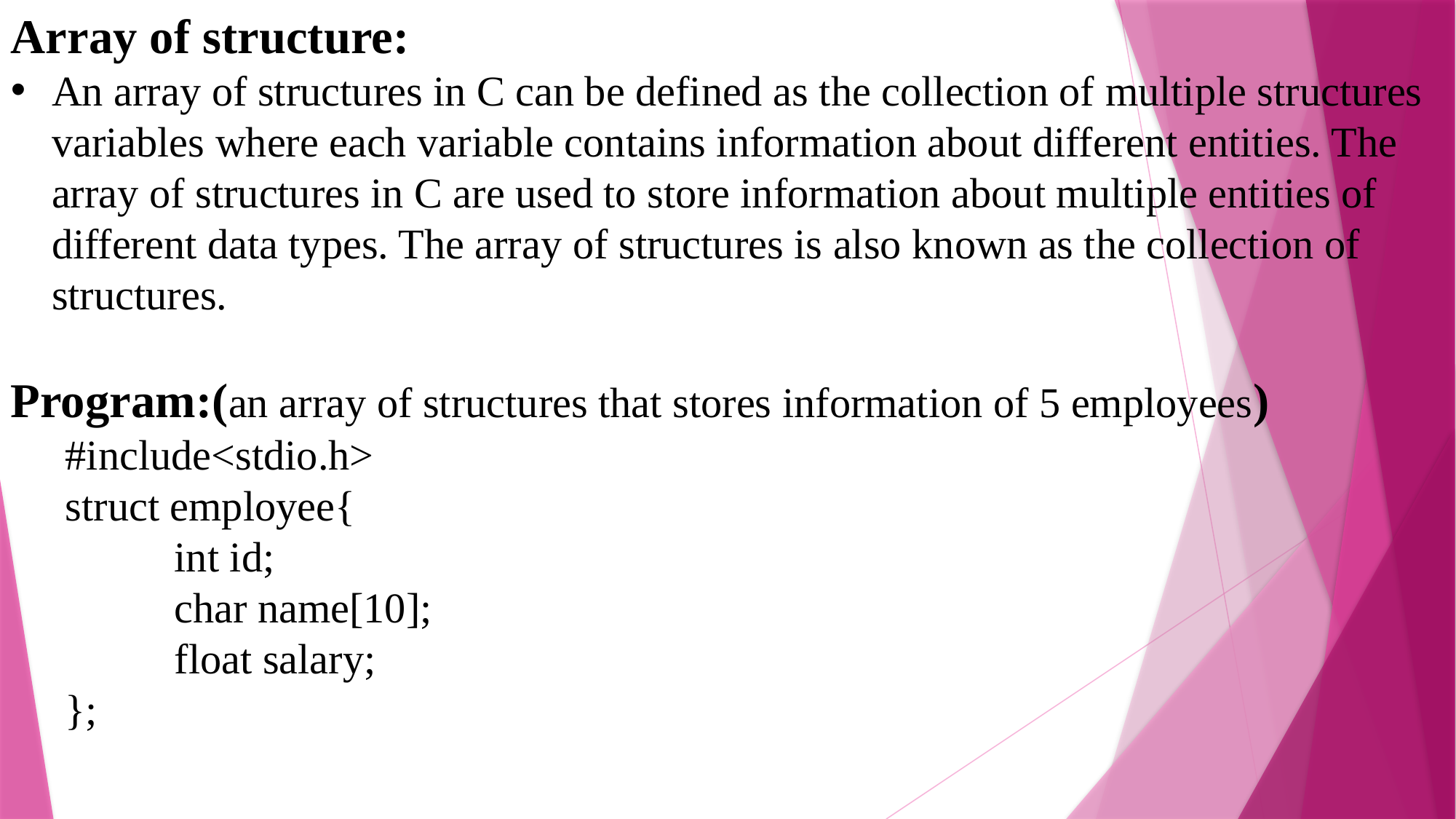

Array of structure:
An array of structures in C can be defined as the collection of multiple structures variables where each variable contains information about different entities. The array of structures in C are used to store information about multiple entities of different data types. The array of structures is also known as the collection of structures.

Program:(an array of structures that stores information of 5 employees)
#include<stdio.h>
struct employee{
	int id;
	char name[10];
	float salary;
};